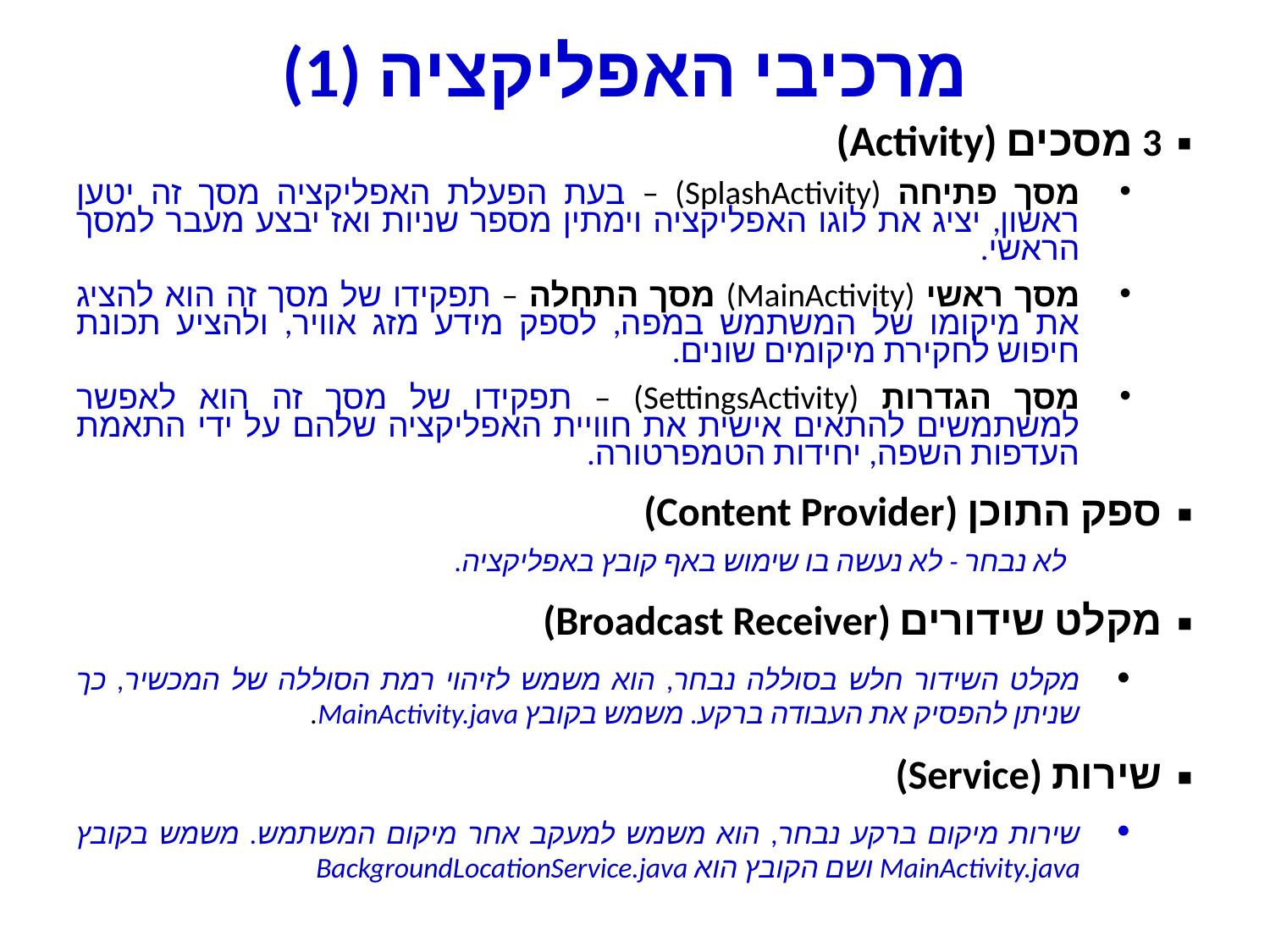

מרכיבי האפליקציה (1)
3 מסכים (Activity)
מסך פתיחה (SplashActivity) – בעת הפעלת האפליקציה מסך זה יטען ראשון, יציג את לוגו האפליקציה וימתין מספר שניות ואז יבצע מעבר למסך הראשי.
מסך ראשי (MainActivity) מסך התחלה – תפקידו של מסך זה הוא להציג את מיקומו של המשתמש במפה, לספק מידע מזג אוויר, ולהציע תכונת חיפוש לחקירת מיקומים שונים.
מסך הגדרות (SettingsActivity) – תפקידו של מסך זה הוא לאפשר למשתמשים להתאים אישית את חוויית האפליקציה שלהם על ידי התאמת העדפות השפה, יחידות הטמפרטורה.
ספק התוכן (Content Provider)
לא נבחר - לא נעשה בו שימוש באף קובץ באפליקציה.
מקלט שידורים (Broadcast Receiver)
מקלט השידור חלש בסוללה נבחר, הוא משמש לזיהוי רמת הסוללה של המכשיר, כך שניתן להפסיק את העבודה ברקע. משמש בקובץ MainActivity.java.
שירות (Service)
שירות מיקום ברקע נבחר, הוא משמש למעקב אחר מיקום המשתמש. משמש בקובץ MainActivity.java ושם הקובץ הוא BackgroundLocationService.java